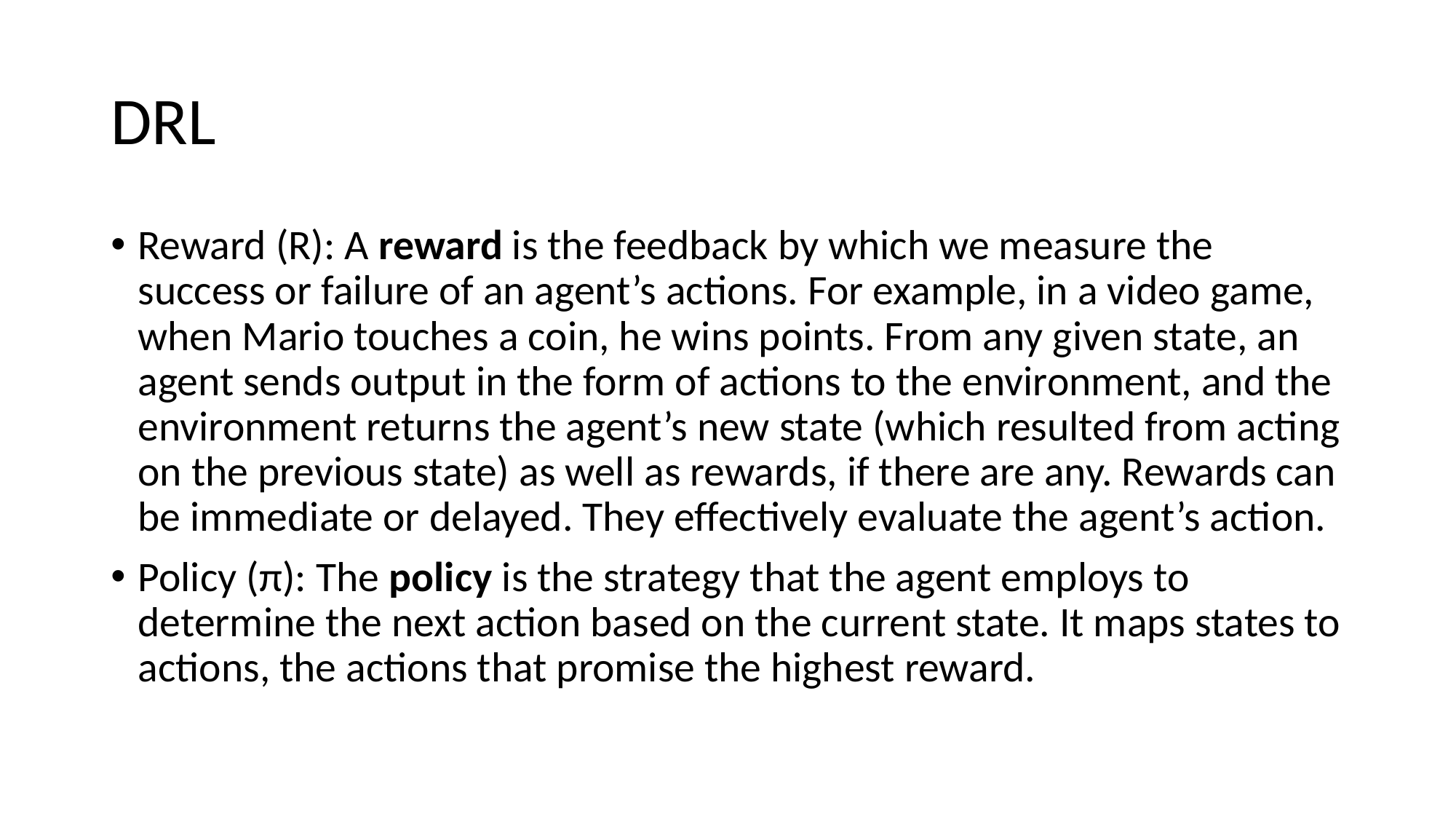

# DRL
Reward (R): A reward is the feedback by which we measure the success or failure of an agent’s actions. For example, in a video game, when Mario touches a coin, he wins points. From any given state, an agent sends output in the form of actions to the environment, and the environment returns the agent’s new state (which resulted from acting on the previous state) as well as rewards, if there are any. Rewards can be immediate or delayed. They effectively evaluate the agent’s action.
Policy (π): The policy is the strategy that the agent employs to determine the next action based on the current state. It maps states to actions, the actions that promise the highest reward.